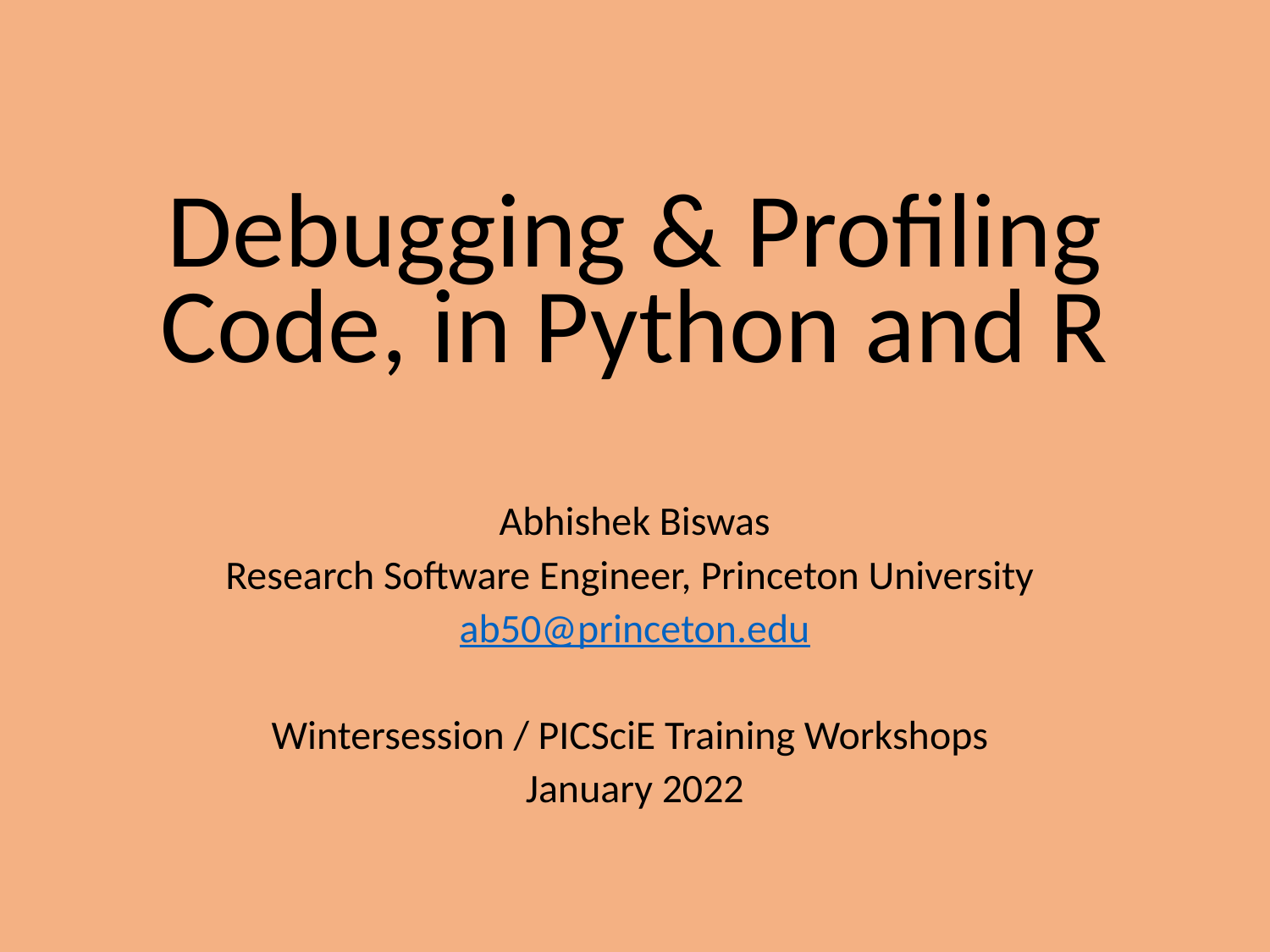

# Debugging & Profiling Code, in Python and R
Abhishek Biswas
Research Software Engineer, Princeton University
ab50@princeton.edu

Wintersession / PICSciE Training Workshops
January 2022